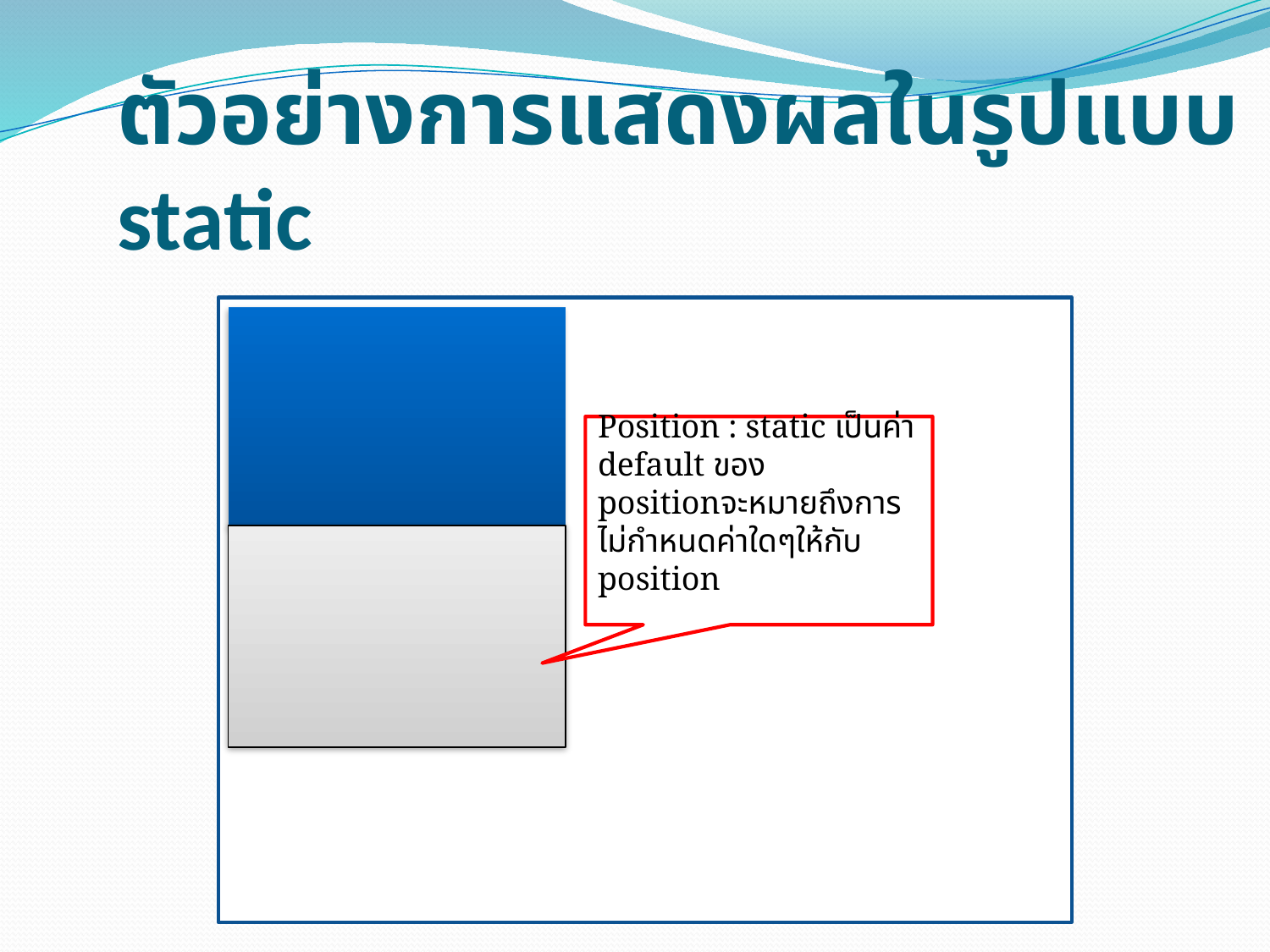

# ตัวอย่างการแสดงผลในรูปแบบ static

Position : static เป็นค่า default ของ positionจะหมายถึงการไม่กำหนดค่าใดๆให้กับ position